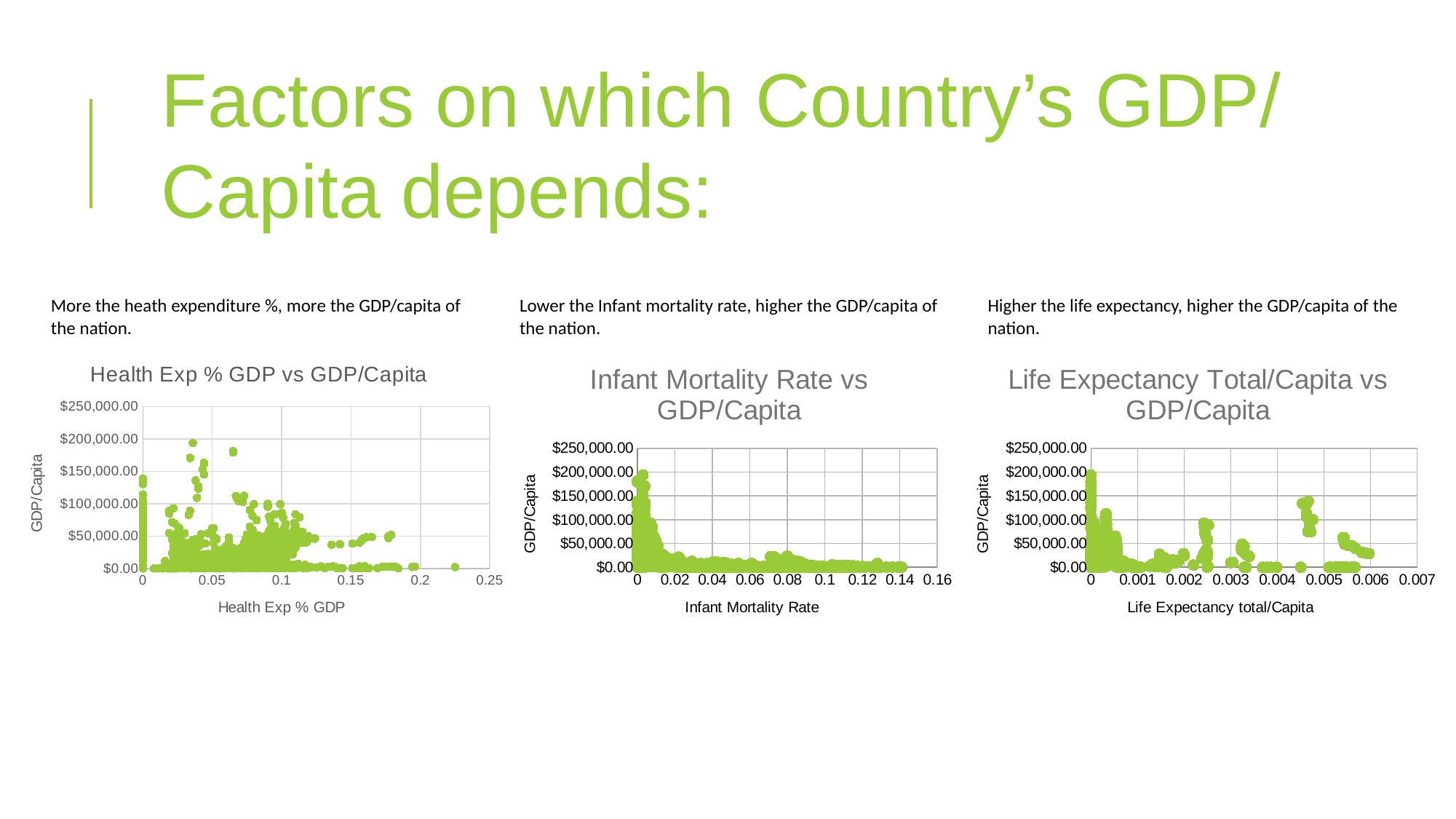

# Factors on which Country’s GDP/ Capita depends:
More the heath expenditure %, more the GDP/capita of  the nation.
Lower the Infant mortality rate, higher the GDP/capita of  the nation.
Higher the life expectancy, higher the GDP/capita of the  nation.

### Chart: Infant Mortality Rate vs GDP/Capita

| Category | GDP/Capita |
|---|---|

### Chart: Life Expectancy Total/Capita vs GDP/Capita

| Category | GDP/Capita |
|---|---|

### Chart: Health Exp % GDP vs GDP/Capita

| Category | GDP/Capita |
|---|---|